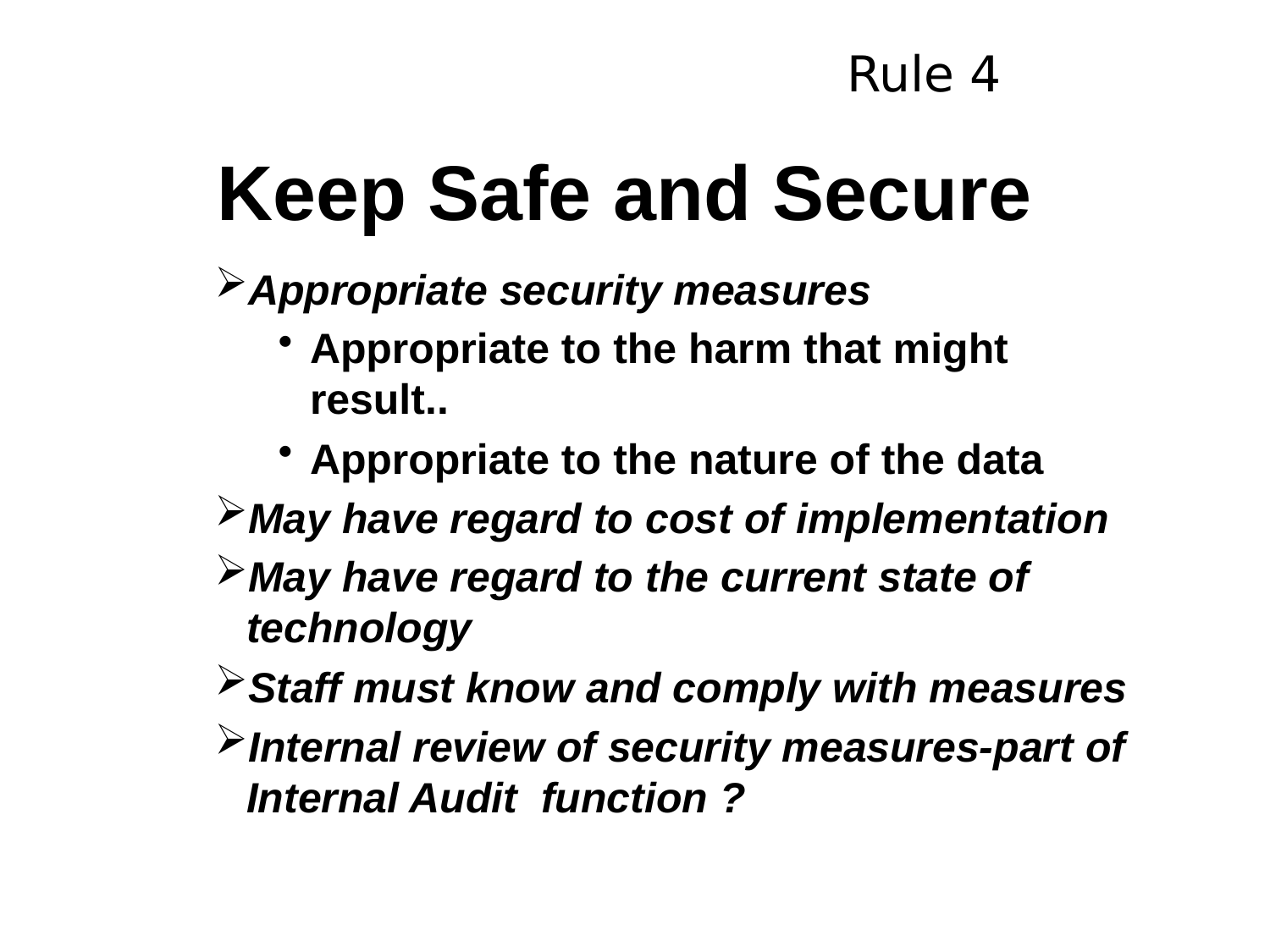

Rule 4
# Keep Safe and Secure
Appropriate security measures
Appropriate to the harm that might result..
Appropriate to the nature of the data
May have regard to cost of implementation
May have regard to the current state of technology
Staff must know and comply with measures
Internal review of security measures-part of Internal Audit  function ?